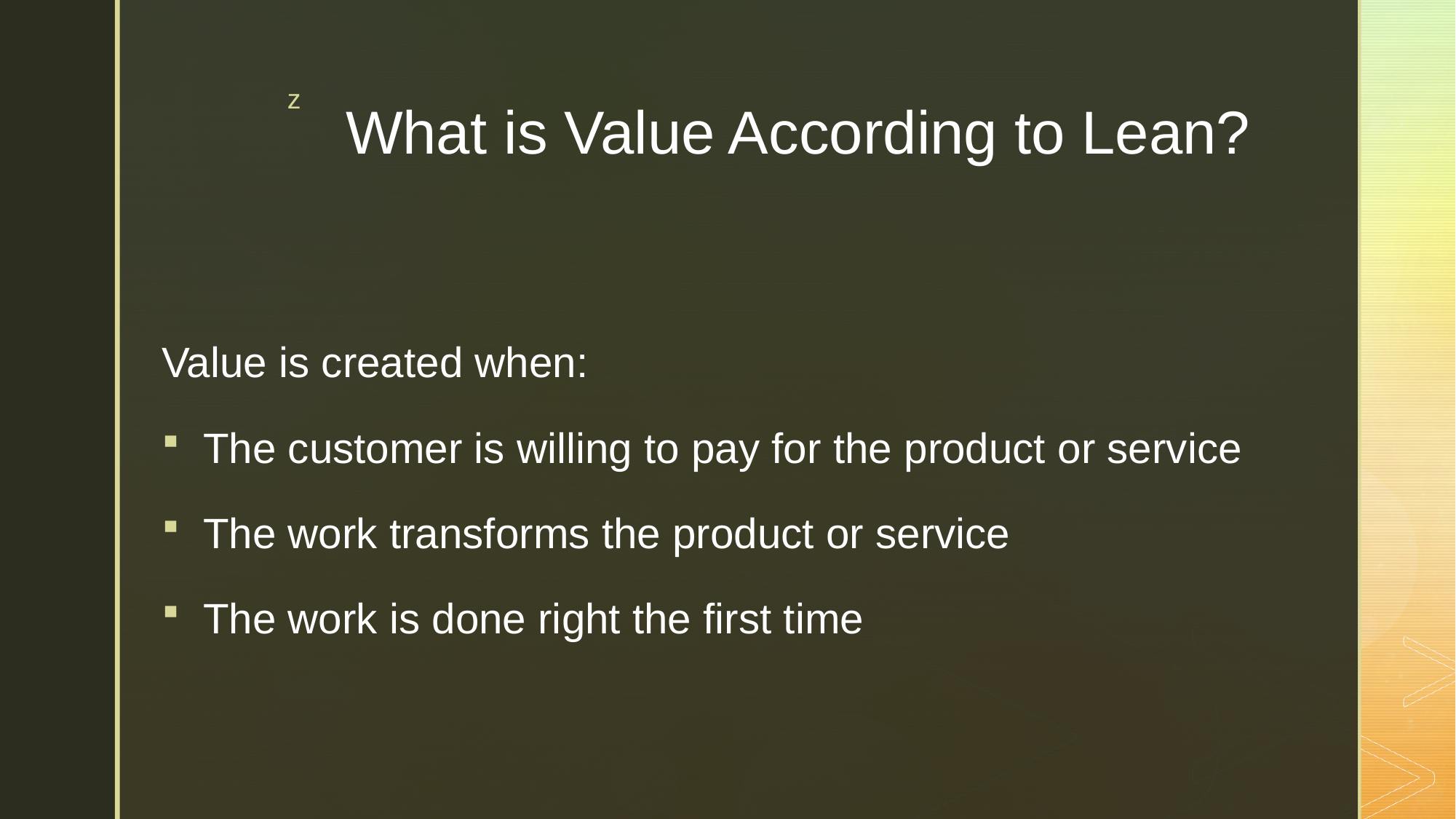

# What is Value According to Lean?
Value is created when:
The customer is willing to pay for the product or service
The work transforms the product or service
The work is done right the first time